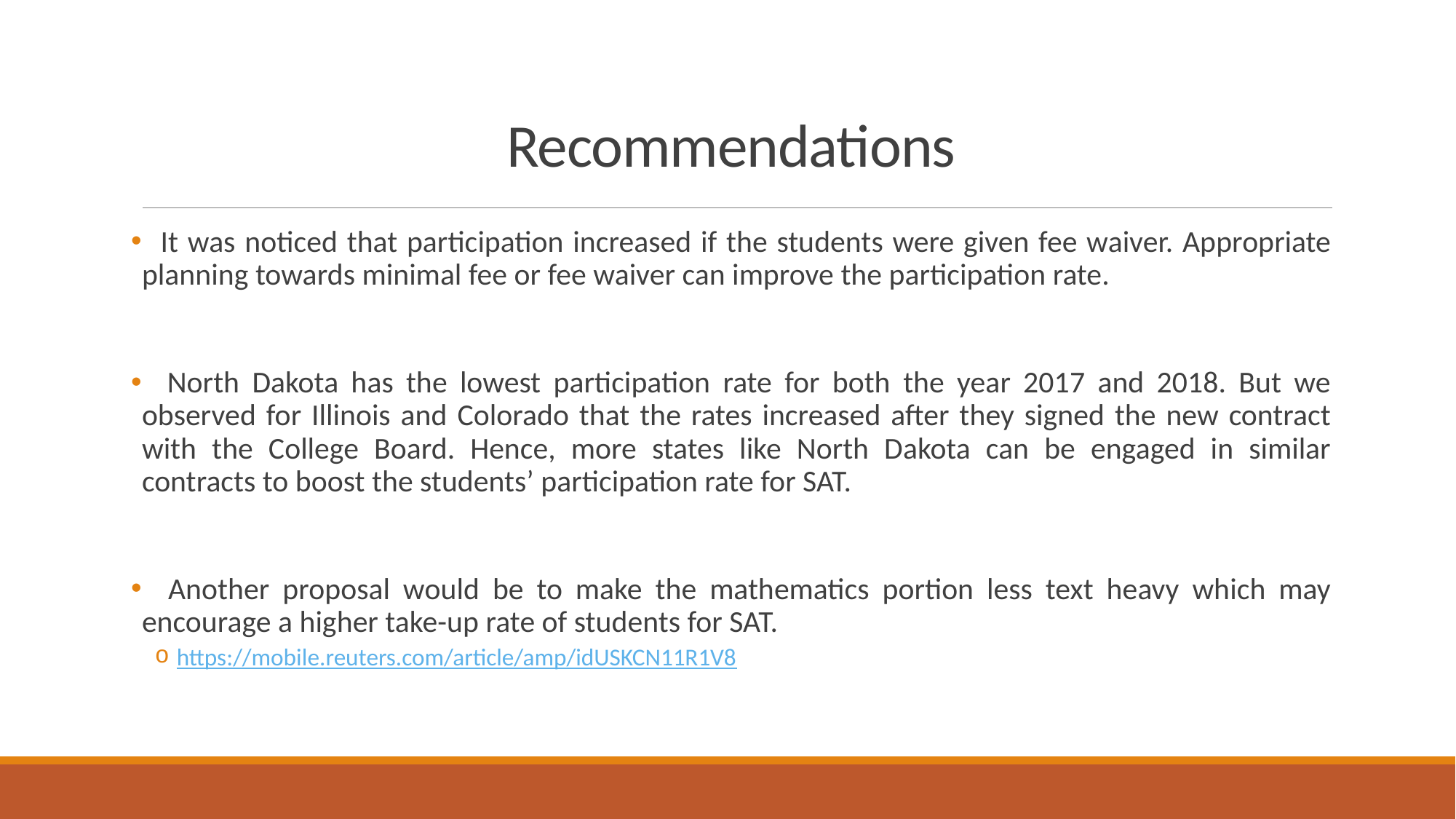

Recommendations
  It was noticed that participation increased if the students were given fee waiver. Appropriate planning towards minimal fee or fee waiver can improve the participation rate.

  North Dakota has the lowest participation rate for both the year 2017 and 2018. But we observed for Illinois and Colorado that the rates increased after they signed the new contract with the College Board. Hence, more states like North Dakota can be engaged in similar contracts to boost the students’ participation rate for SAT.

  Another proposal would be to make the mathematics portion less text heavy which may encourage a higher take-up rate of students for SAT.
https://mobile.reuters.com/article/amp/idUSKCN11R1V8